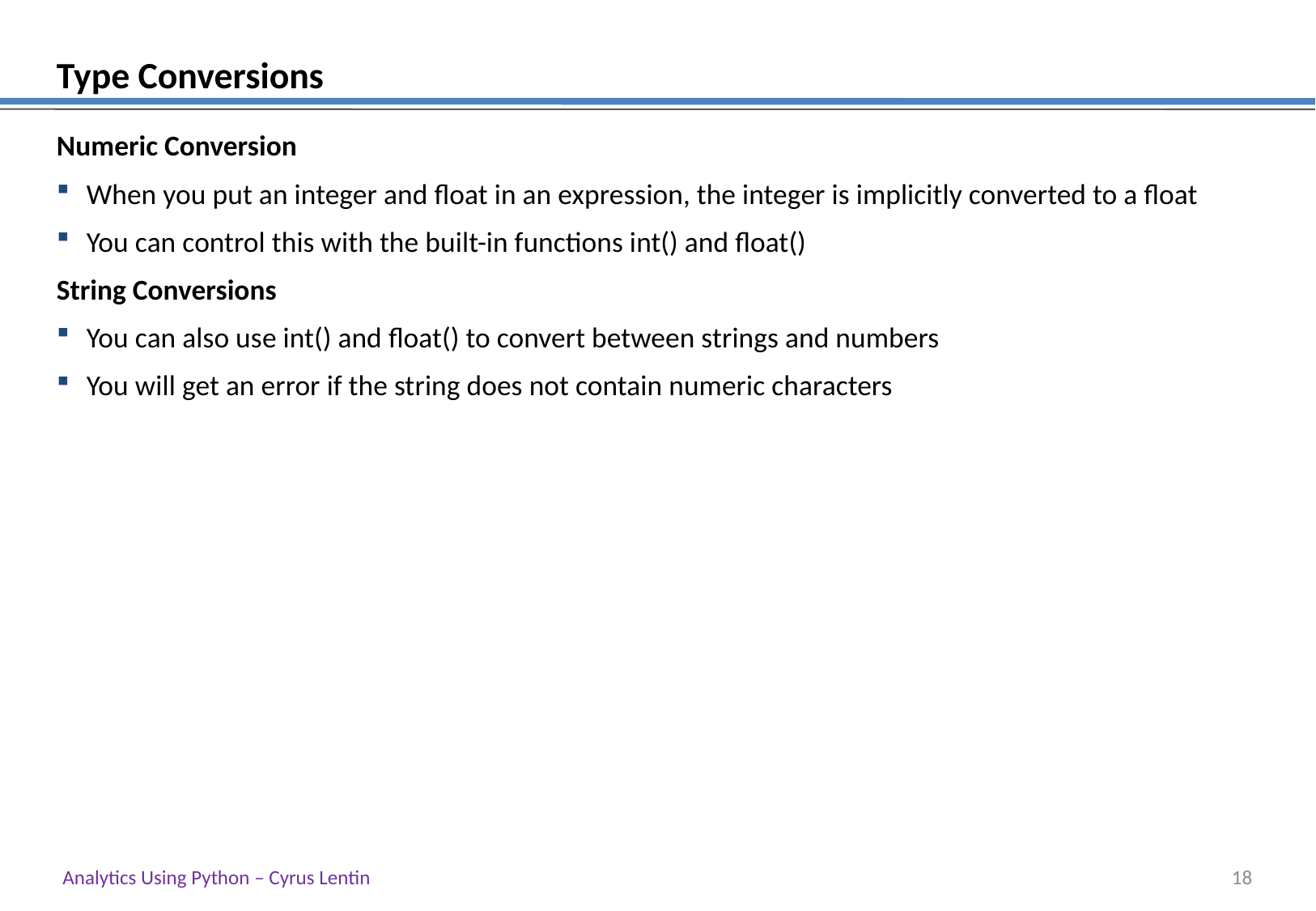

# Type Conversions
Numeric Conversion
When you put an integer and float in an expression, the integer is implicitly converted to a float
You can control this with the built-in functions int() and float()
String Conversions
You can also use int() and float() to convert between strings and numbers
You will get an error if the string does not contain numeric characters

Analytics Using Python – Cyrus Lentin
18